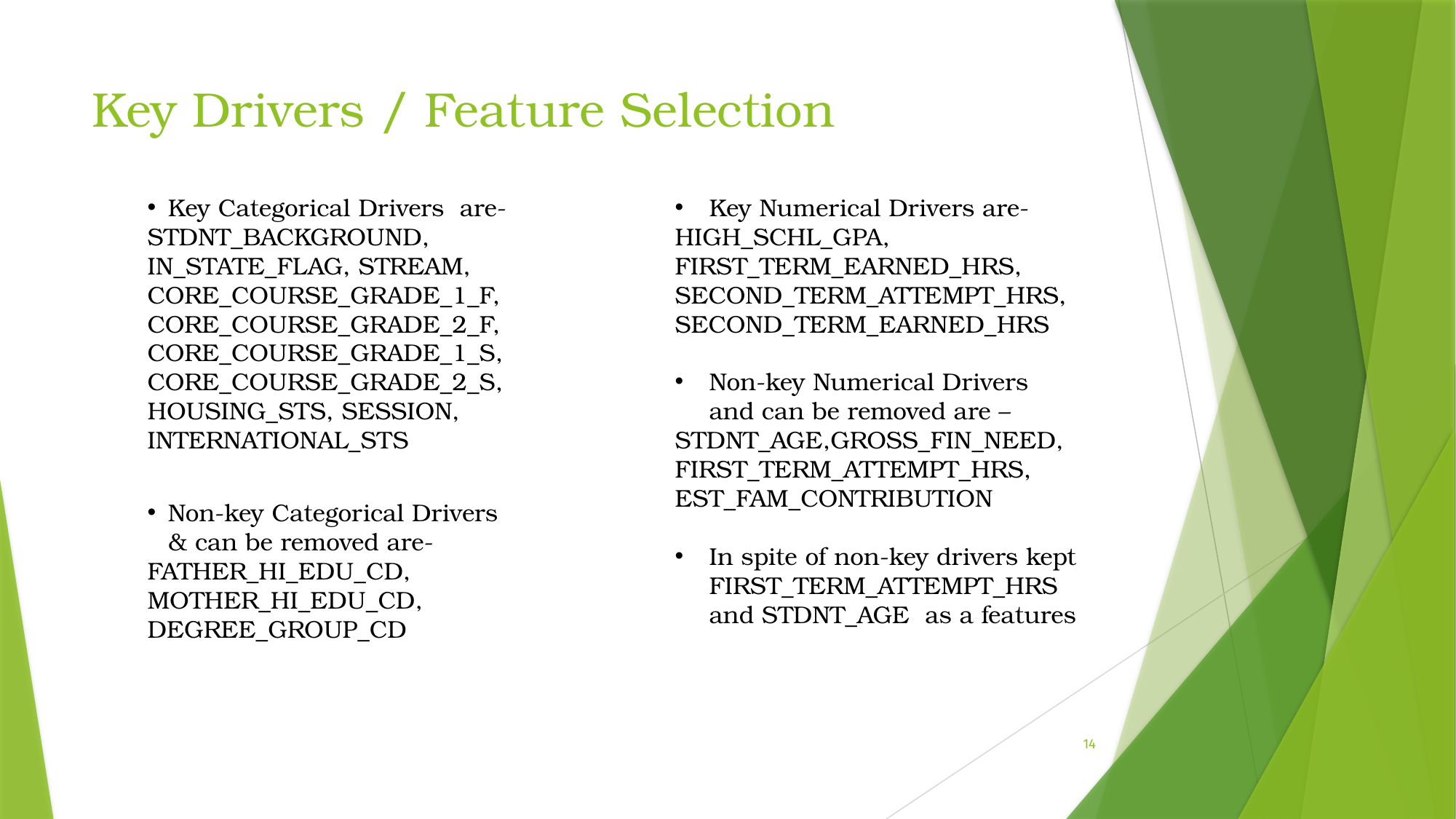

# Key Drivers / Feature Selection
Key Categorical Drivers  are-
STDNT_BACKGROUND,
IN_STATE_FLAG, STREAM,
CORE_COURSE_GRADE_1_F, CORE_COURSE_GRADE_2_F,
CORE_COURSE_GRADE_1_S, CORE_COURSE_GRADE_2_S,
HOUSING_STS, SESSION,
INTERNATIONAL_STS

Non-key Categorical Drivers & can be removed are-
FATHER_HI_EDU_CD,
MOTHER_HI_EDU_CD,
DEGREE_GROUP_CD
Key Numerical Drivers are-
HIGH_SCHL_GPA,
FIRST_TERM_EARNED_HRS,
SECOND_TERM_ATTEMPT_HRS,
SECOND_TERM_EARNED_HRS

Non-key Numerical Drivers and can be removed are –
STDNT_AGE,GROSS_FIN_NEED,
FIRST_TERM_ATTEMPT_HRS,
EST_FAM_CONTRIBUTION

In spite of non-key drivers kept FIRST_TERM_ATTEMPT_HRS and STDNT_AGE  as a features

14